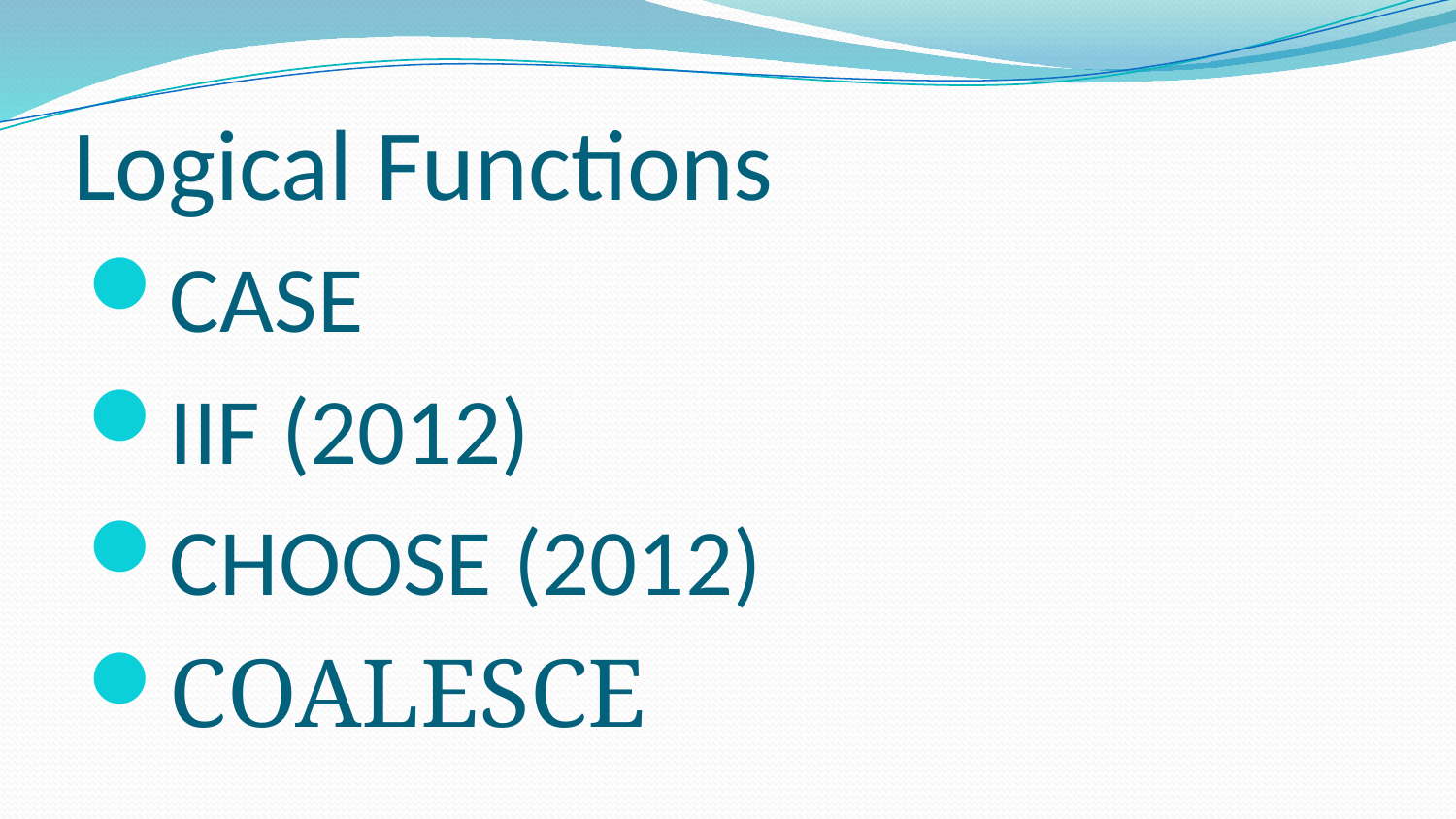

# Logical Functions
CASE
IIF (2012)
CHOOSE (2012)
COALESCE